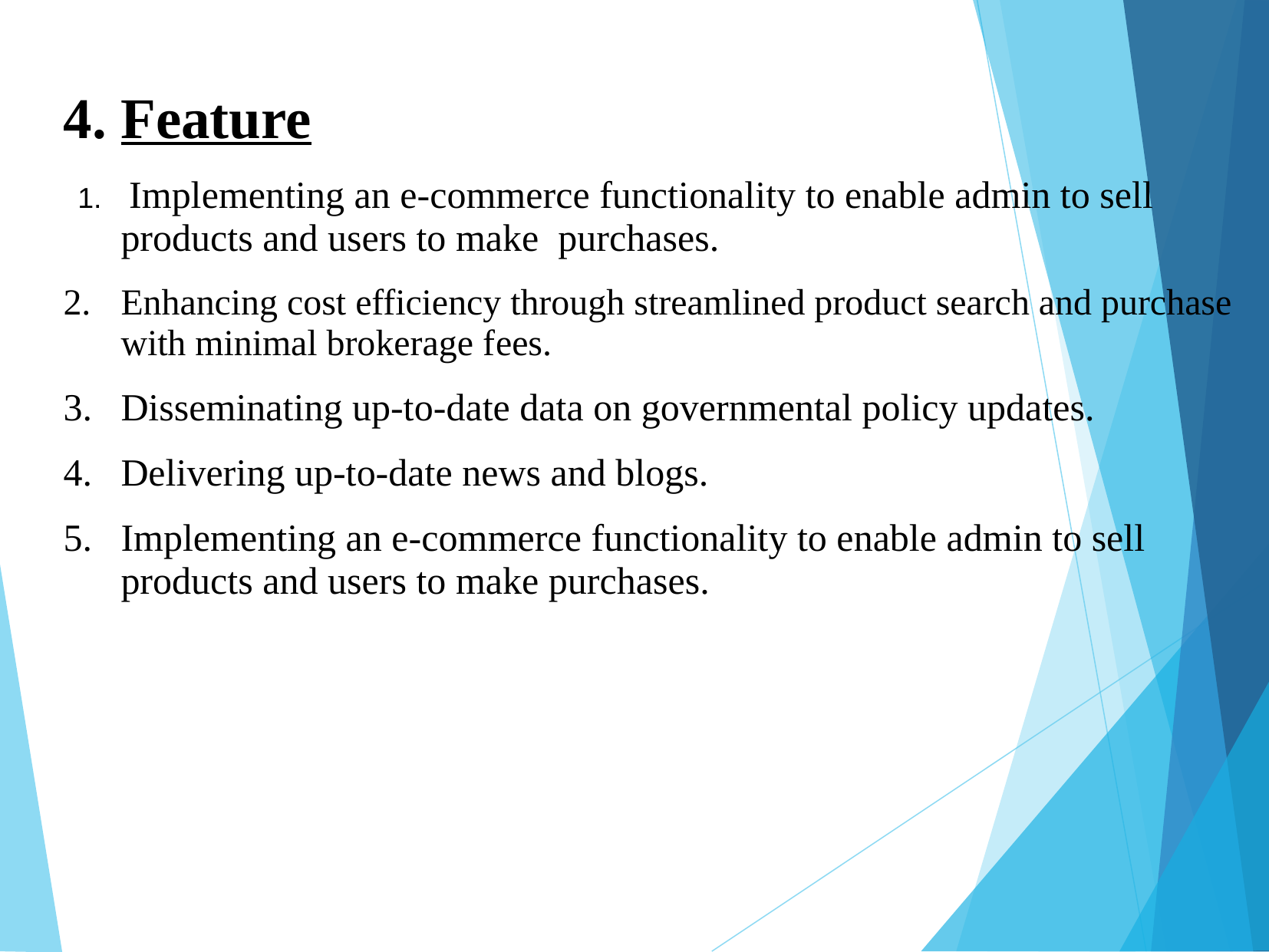

4. Feature
 Implementing an e-commerce functionality to enable admin to sell products and users to make  purchases.
Enhancing cost efficiency through streamlined product search and purchase with minimal brokerage fees.
Disseminating up-to-date data on governmental policy updates.
Delivering up-to-date news and blogs.
Implementing an e-commerce functionality to enable admin to sell products and users to make purchases.